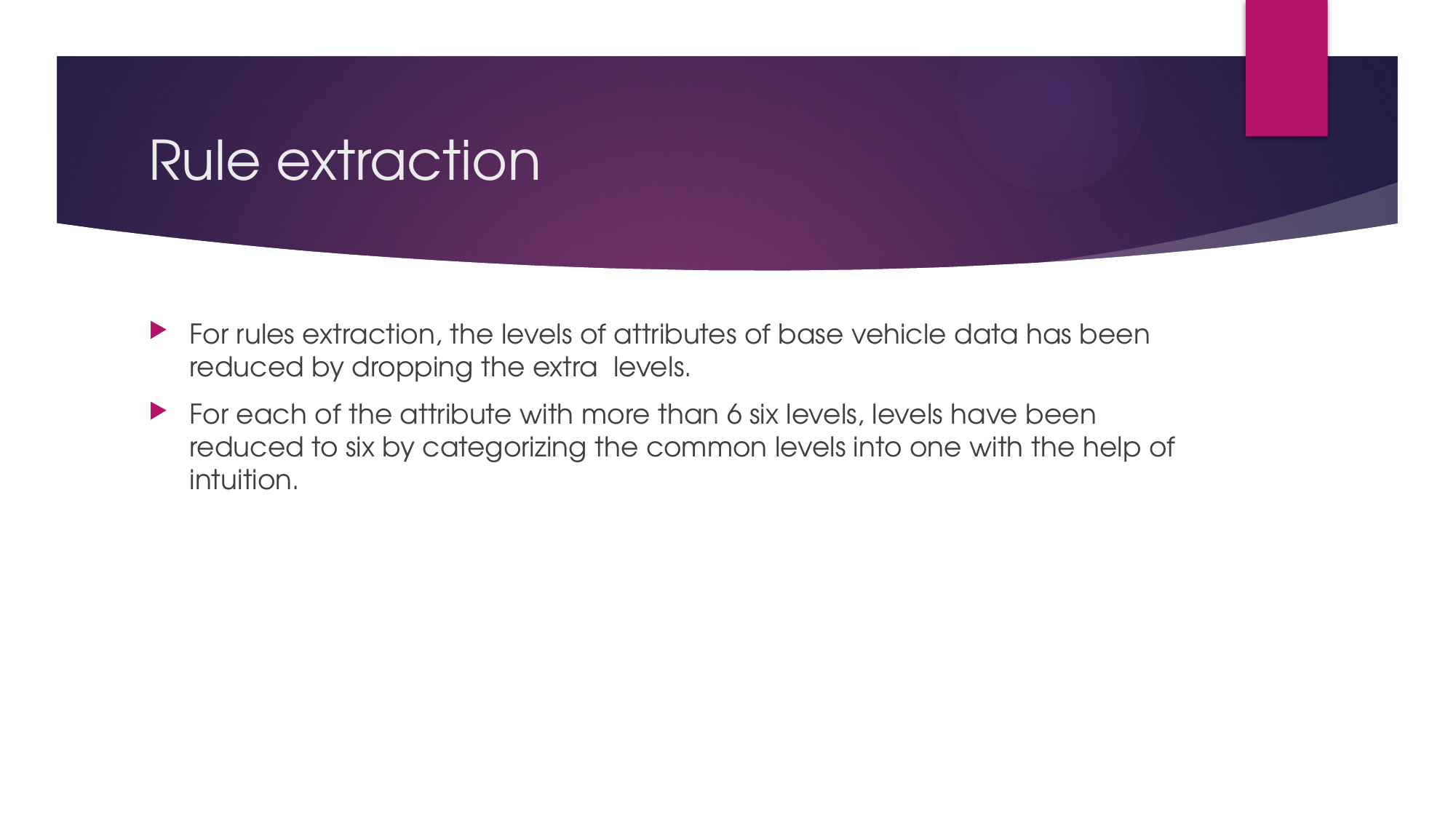

# Rule extraction
For rules extraction, the levels of attributes of base vehicle data has been reduced by dropping the extra  levels.
For each of the attribute with more than 6 six levels, levels have been reduced to six by categorizing the common levels into one with the help of intuition.